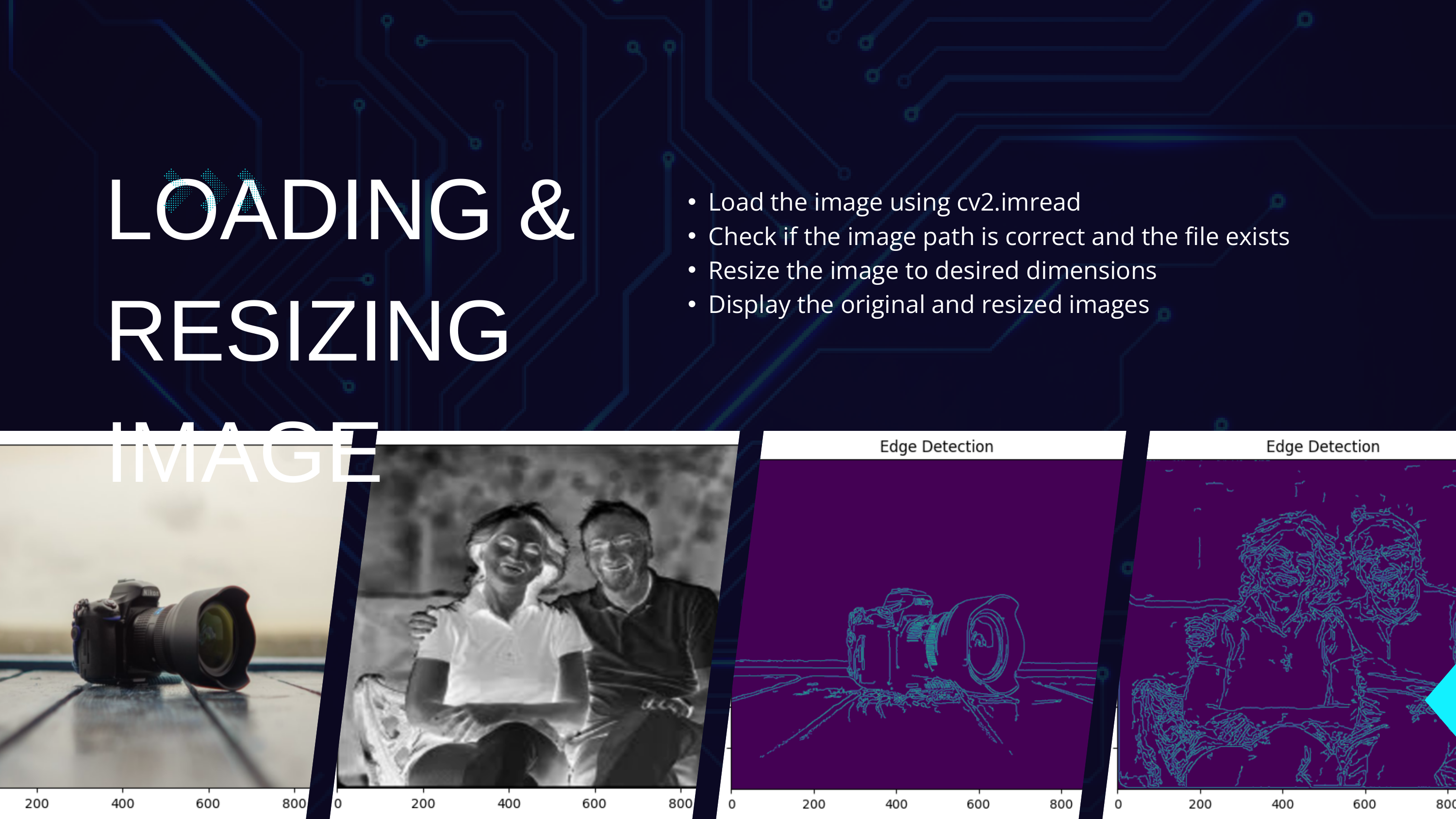

LOADING & RESIZING IMAGE

Load the image using cv2.imread
Check if the image path is correct and the file exists
Resize the image to desired dimensions
Display the original and resized images